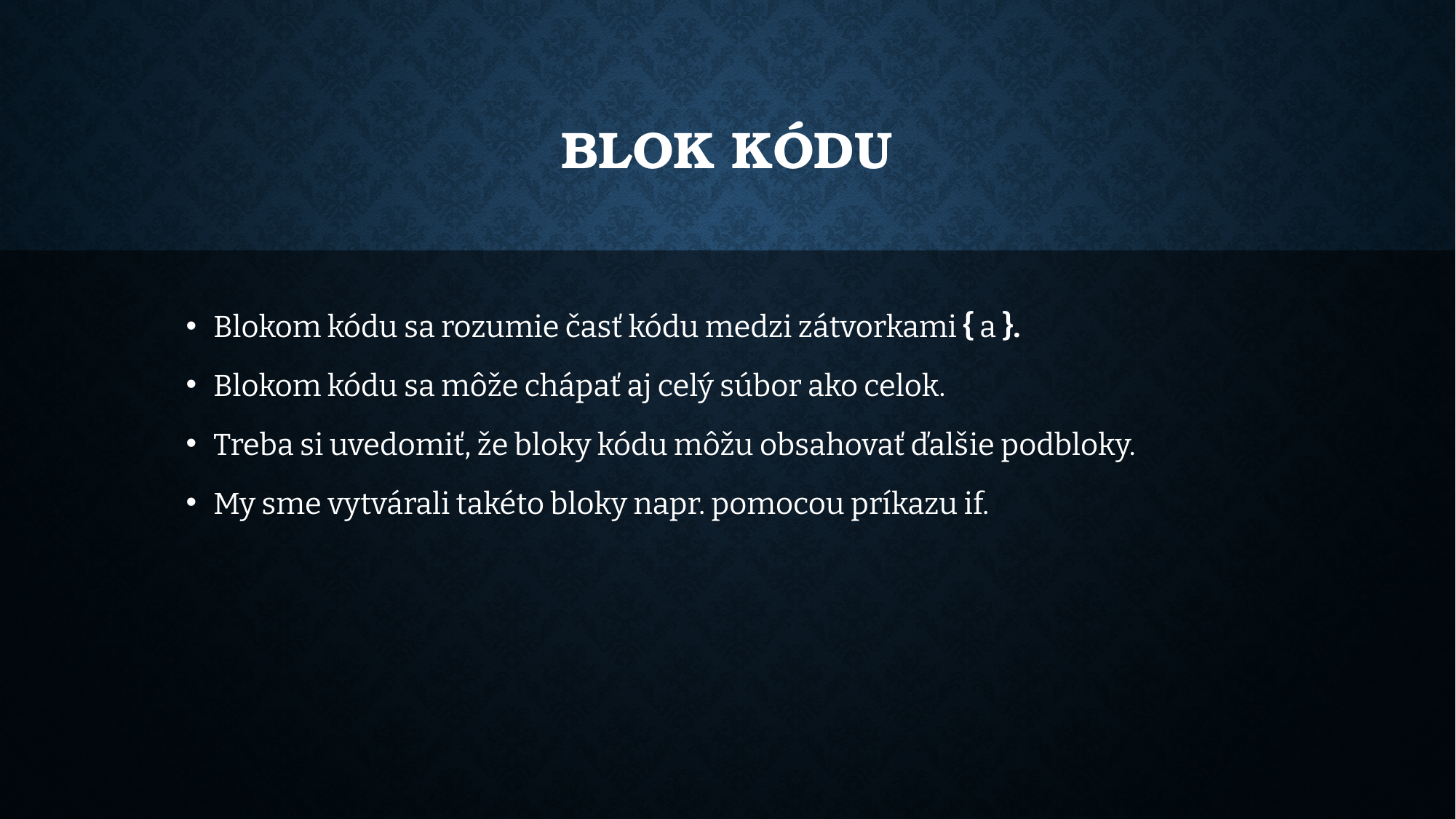

# Blok kódu

Blokom kódu sa rozumie časť kódu medzi zátvorkami { a }.
Blokom kódu sa môže chápať aj celý súbor ako celok.
Treba si uvedomiť, že bloky kódu môžu obsahovať ďalšie podbloky.
My sme vytvárali takéto bloky napr. pomocou príkazu if.